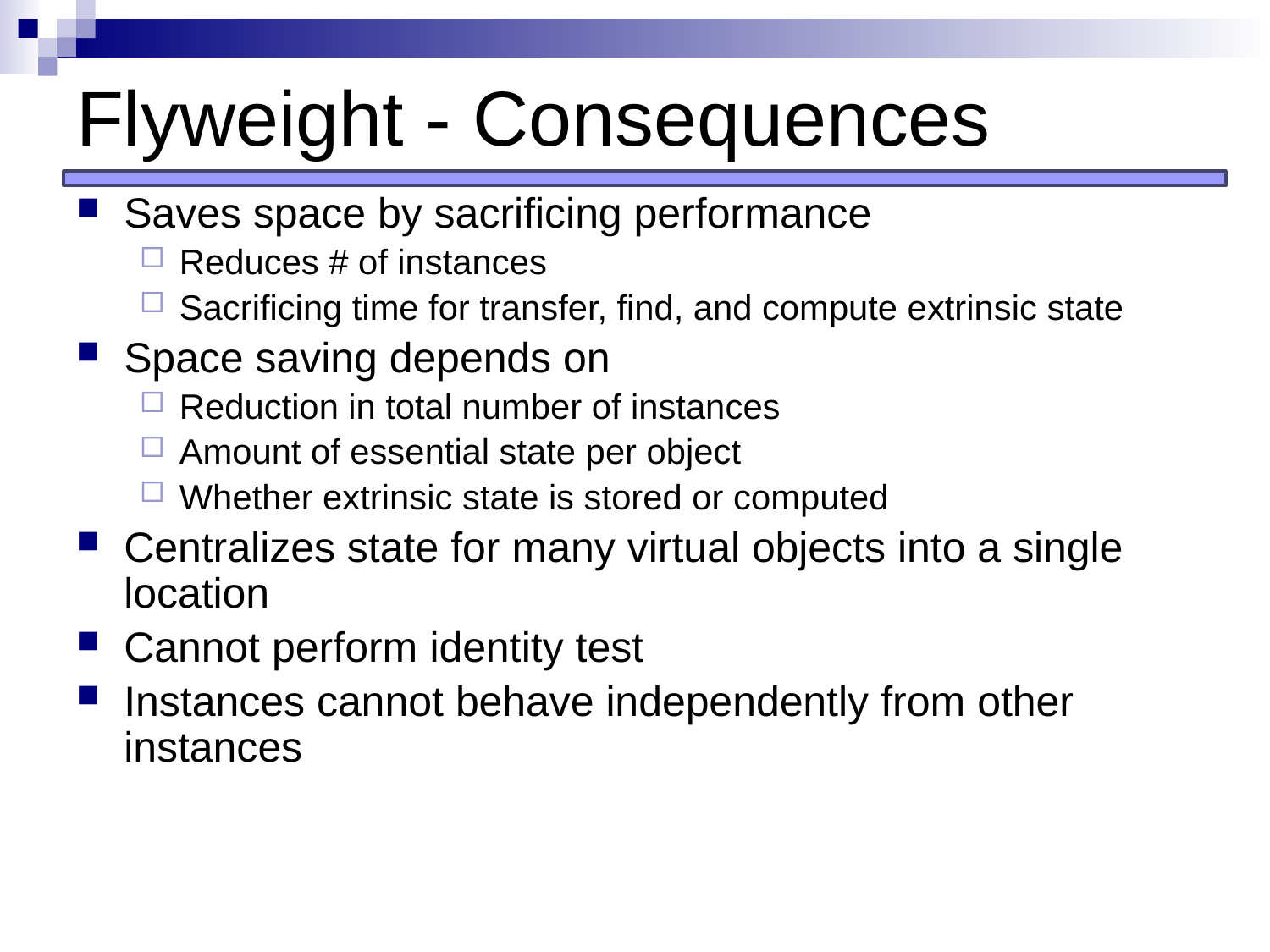

# Flyweight - Consequences
Saves space by sacrificing performance
Reduces # of instances
Sacrificing time for transfer, find, and compute extrinsic state
Space saving depends on
Reduction in total number of instances
Amount of essential state per object
Whether extrinsic state is stored or computed
Centralizes state for many virtual objects into a single location
Cannot perform identity test
Instances cannot behave independently from other instances